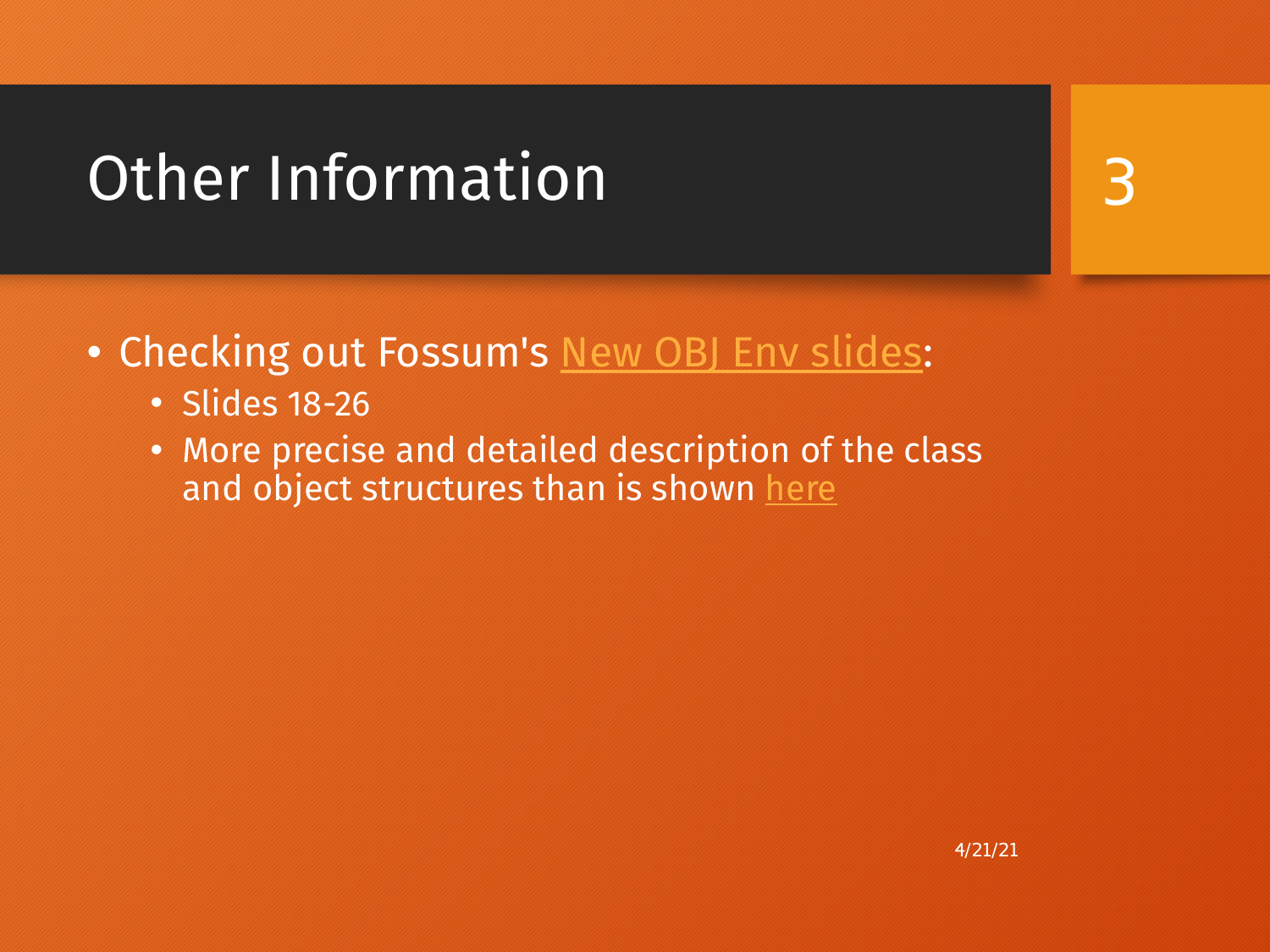

# Other Information
3
Checking out Fossum's New OBJ Env slides:
Slides 18-26
More precise and detailed description of the class and object structures than is shown here

4/21/21